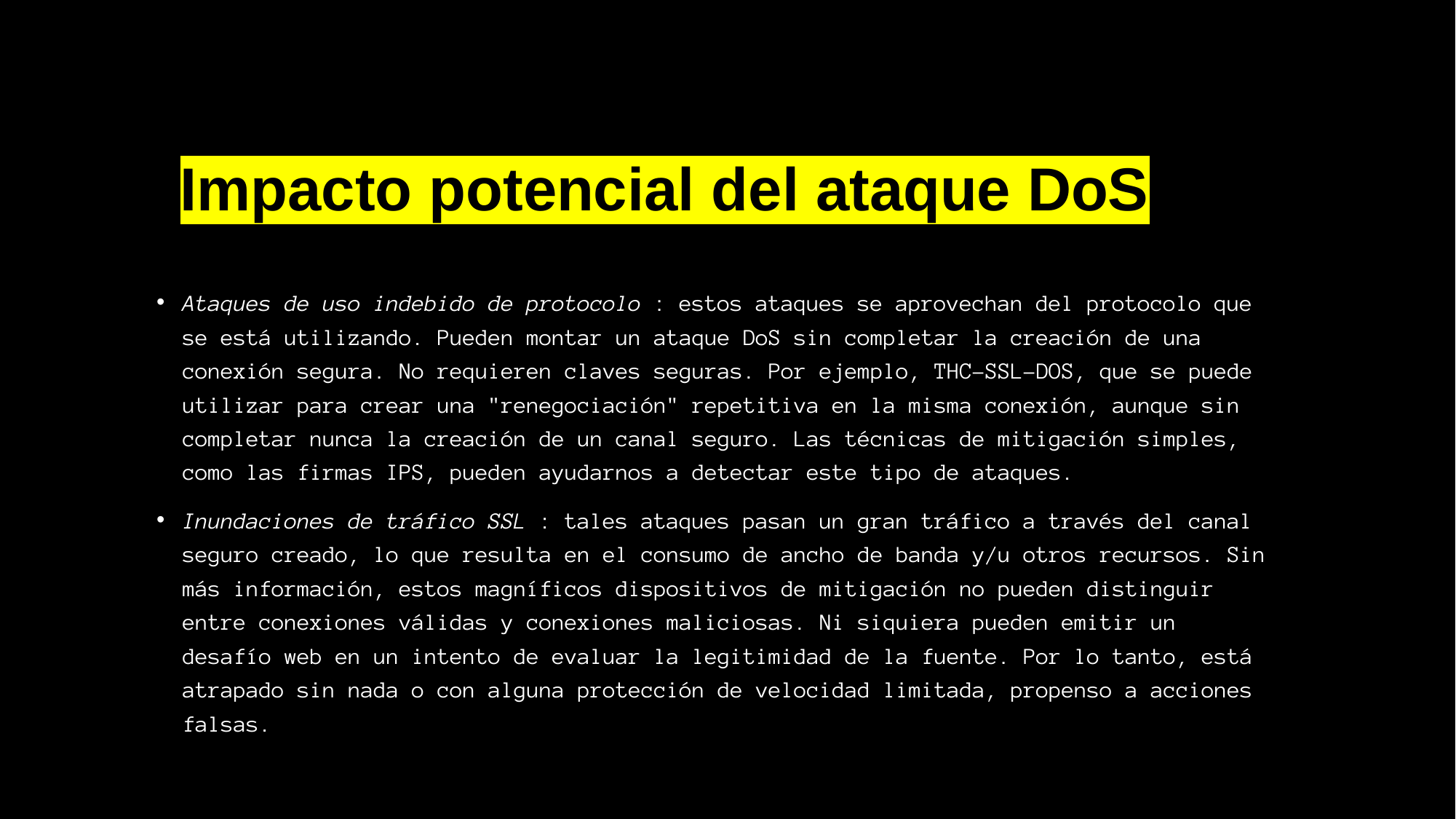

Impacto potencial del ataque DoS
Ataques de uso indebido de protocolo : estos ataques se aprovechan del protocolo que se está utilizando. Pueden montar un ataque DoS sin completar la creación de una conexión segura. No requieren claves seguras. Por ejemplo, THC-SSL-DOS, que se puede utilizar para crear una "renegociación" repetitiva en la misma conexión, aunque sin completar nunca la creación de un canal seguro. Las técnicas de mitigación simples, como las firmas IPS, pueden ayudarnos a detectar este tipo de ataques.
Inundaciones de tráfico SSL : tales ataques pasan un gran tráfico a través del canal seguro creado, lo que resulta en el consumo de ancho de banda y/u otros recursos. Sin más información, estos magníficos dispositivos de mitigación no pueden distinguir entre conexiones válidas y conexiones maliciosas. Ni siquiera pueden emitir un desafío web en un intento de evaluar la legitimidad de la fuente. Por lo tanto, está atrapado sin nada o con alguna protección de velocidad limitada, propenso a acciones falsas.